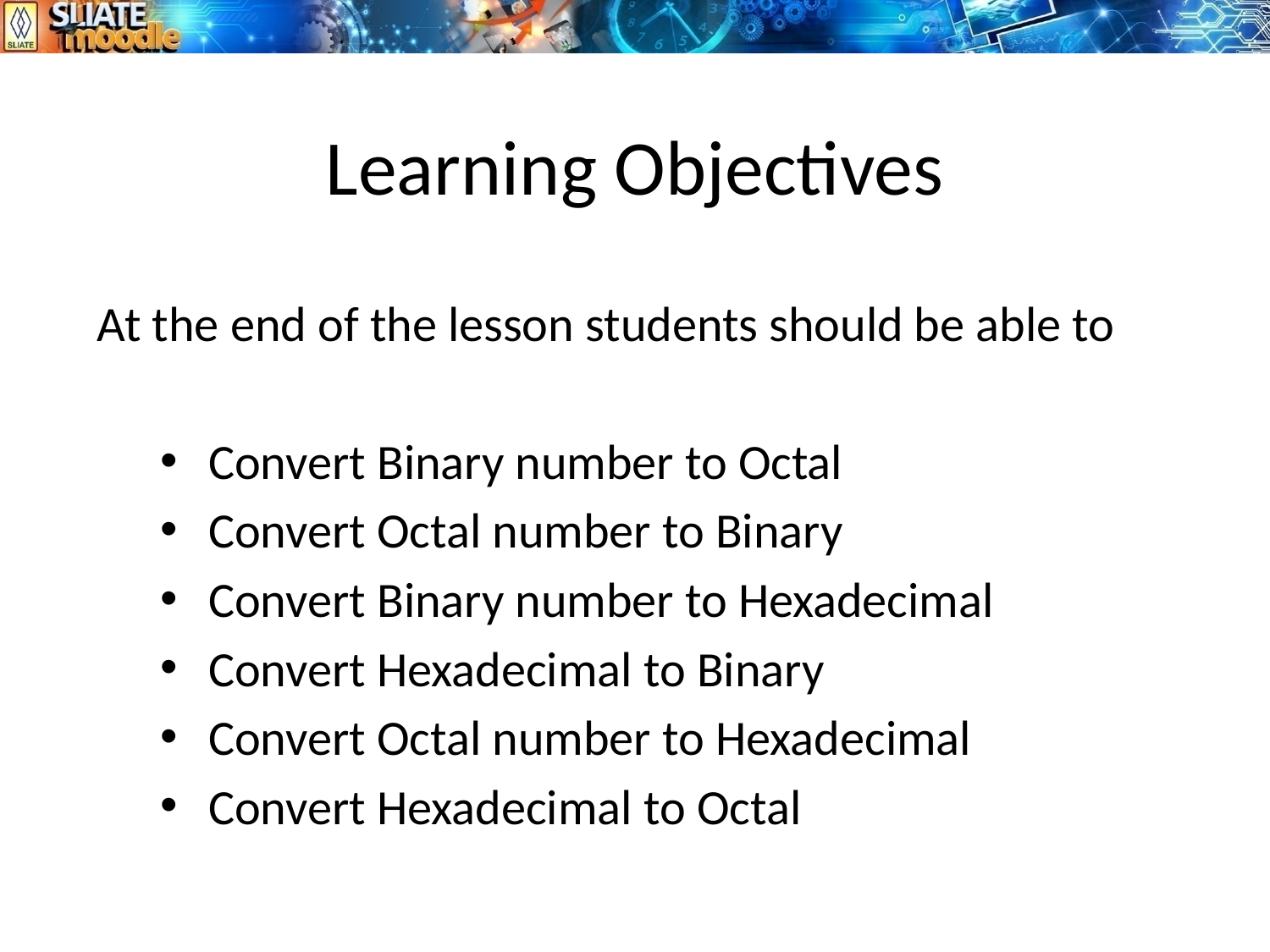

# Learning Objectives
At the end of the lesson students should be able to

Convert Binary number to Octal
Convert Octal number to Binary
Convert Binary number to Hexadecimal
Convert Hexadecimal to Binary
Convert Octal number to Hexadecimal
Convert Hexadecimal to Octal